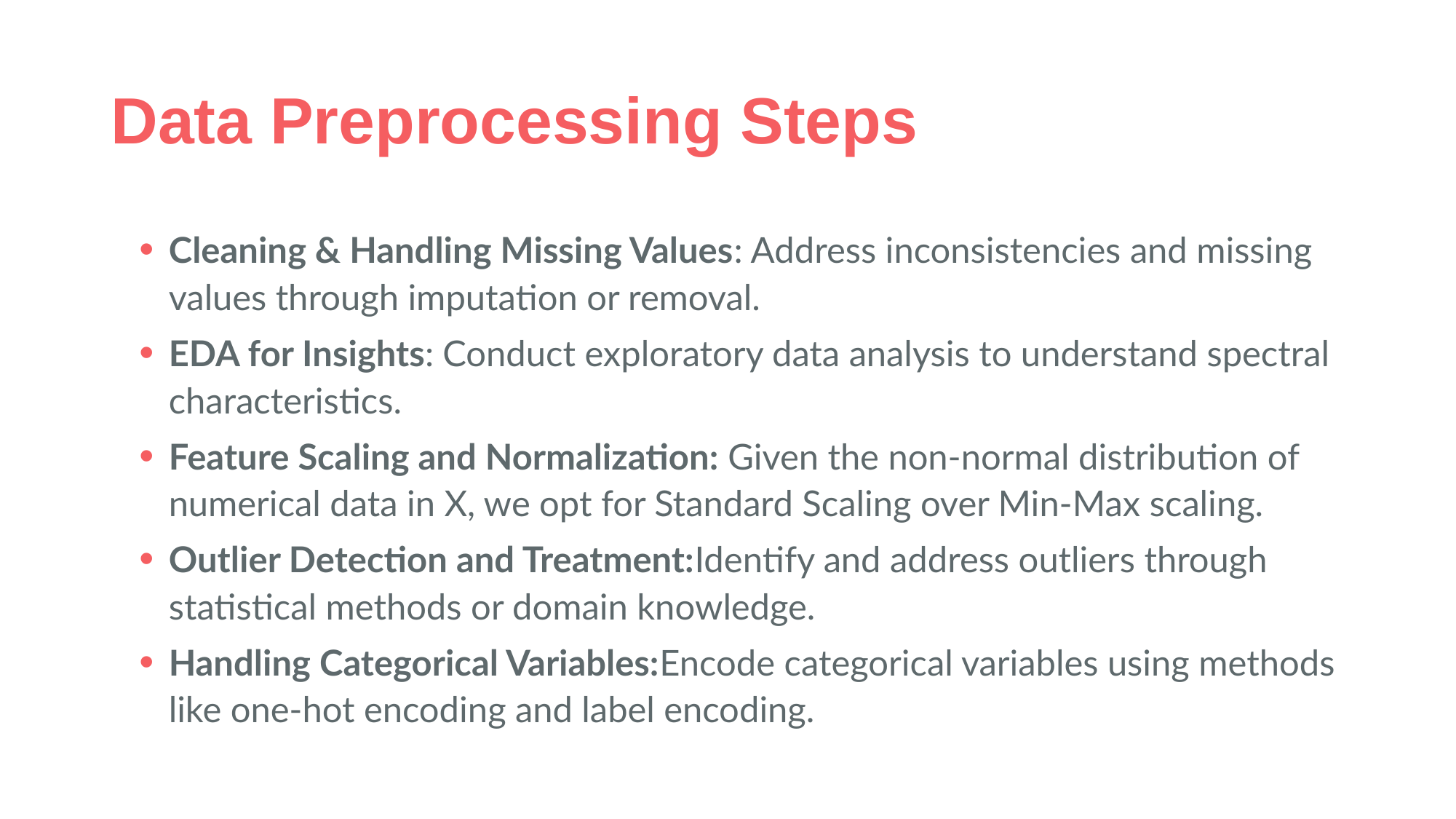

# Data Preprocessing Steps
Cleaning & Handling Missing Values: Address inconsistencies and missing values through imputation or removal.
EDA for Insights: Conduct exploratory data analysis to understand spectral characteristics.
Feature Scaling and Normalization: Given the non-normal distribution of numerical data in X, we opt for Standard Scaling over Min-Max scaling.
Outlier Detection and Treatment:Identify and address outliers through statistical methods or domain knowledge.
Handling Categorical Variables:Encode categorical variables using methods like one-hot encoding and label encoding.